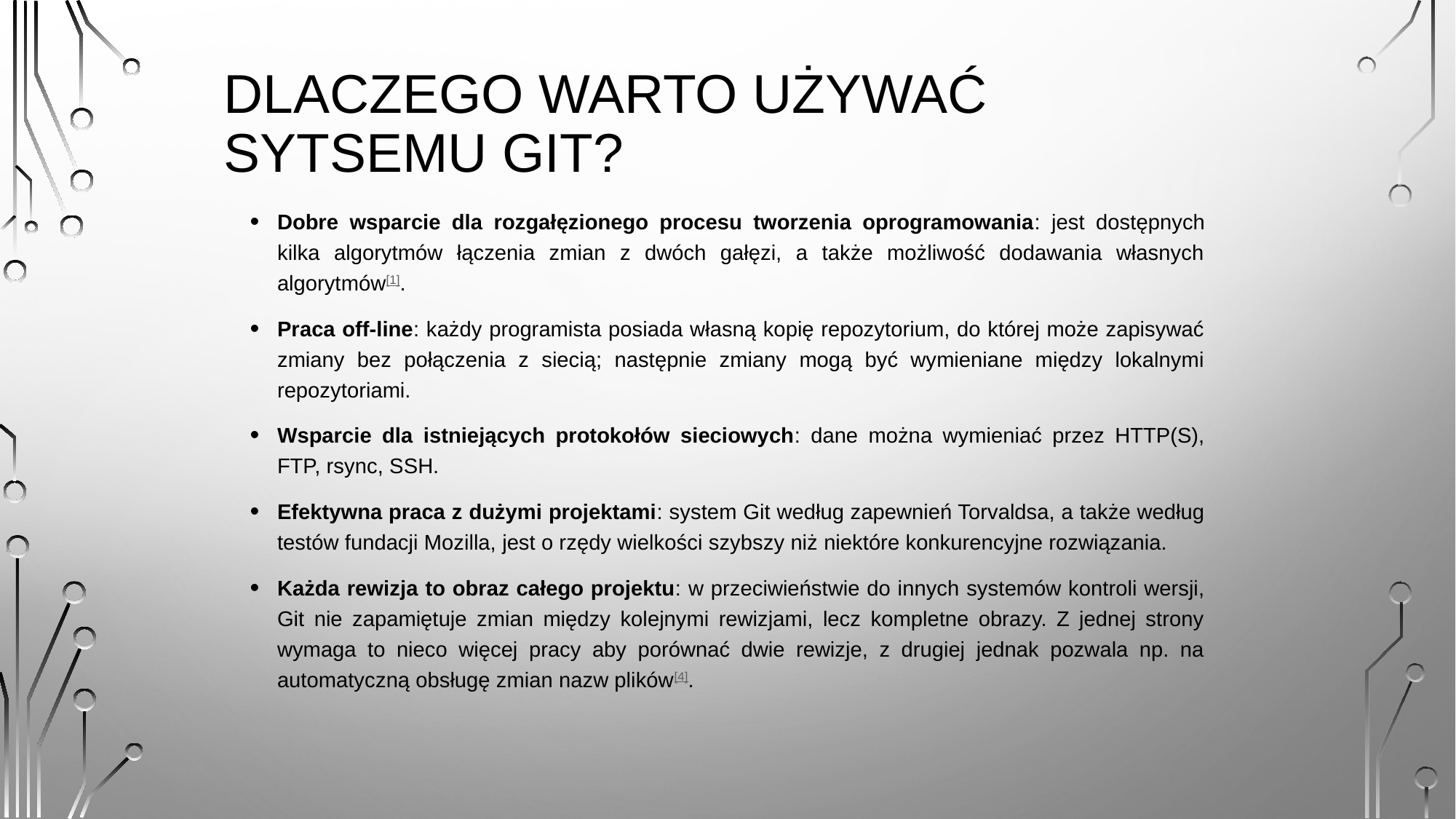

# DLACZEGO WARTO UŻYWAĆ SYTSEMU GIT?
Dobre wsparcie dla rozgałęzionego procesu tworzenia oprogramowania: jest dostępnych kilka algorytmów łączenia zmian z dwóch gałęzi, a także możliwość dodawania własnych algorytmów[1].
Praca off-line: każdy programista posiada własną kopię repozytorium, do której może zapisywać zmiany bez połączenia z siecią; następnie zmiany mogą być wymieniane między lokalnymi repozytoriami.
Wsparcie dla istniejących protokołów sieciowych: dane można wymieniać przez HTTP(S), FTP, rsync, SSH.
Efektywna praca z dużymi projektami: system Git według zapewnień Torvaldsa, a także według testów fundacji Mozilla, jest o rzędy wielkości szybszy niż niektóre konkurencyjne rozwiązania.
Każda rewizja to obraz całego projektu: w przeciwieństwie do innych systemów kontroli wersji, Git nie zapamiętuje zmian między kolejnymi rewizjami, lecz kompletne obrazy. Z jednej strony wymaga to nieco więcej pracy aby porównać dwie rewizje, z drugiej jednak pozwala np. na automatyczną obsługę zmian nazw plików[4].